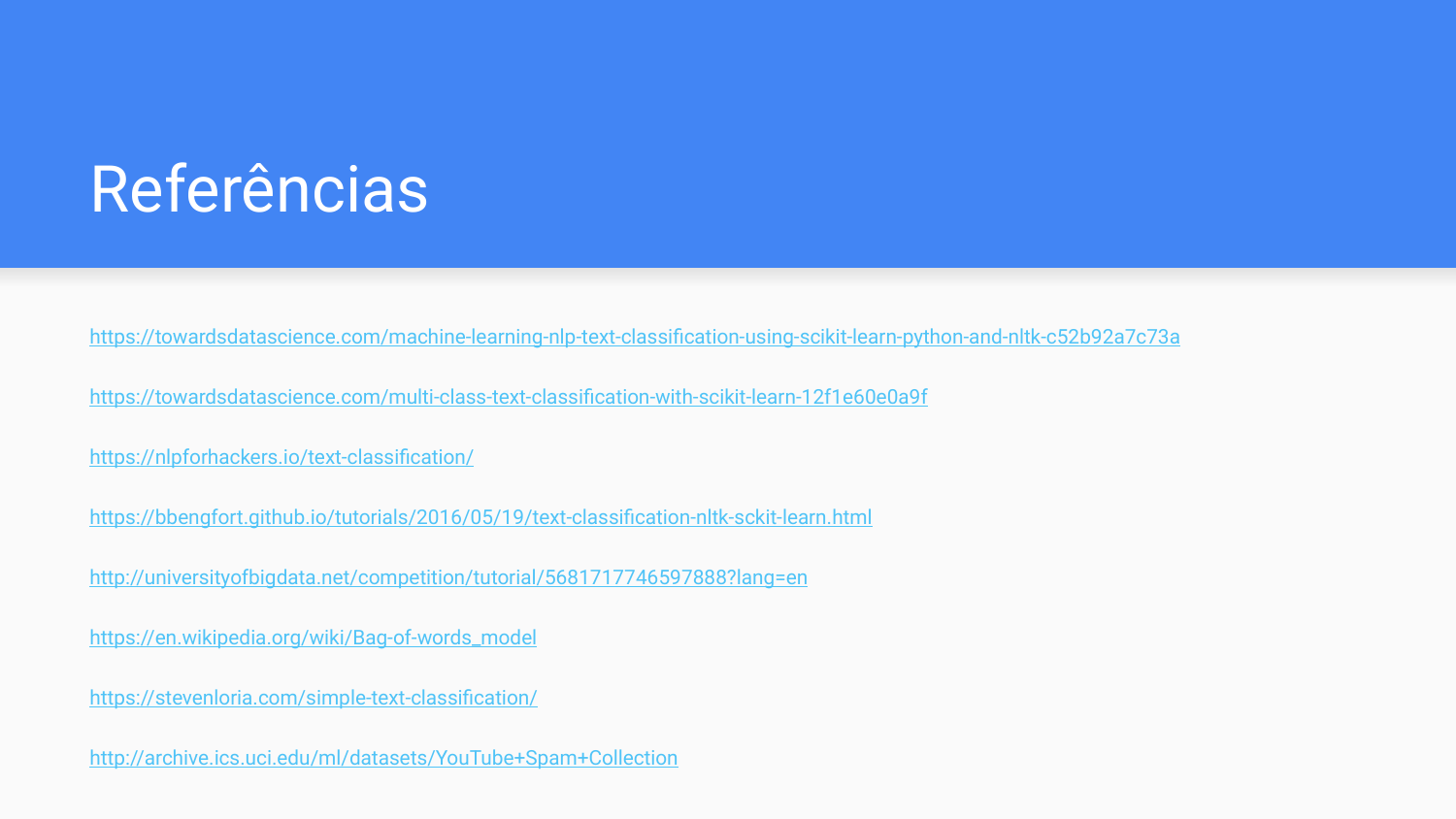

# Referências
https://towardsdatascience.com/machine-learning-nlp-text-classification-using-scikit-learn-python-and-nltk-c52b92a7c73a
https://towardsdatascience.com/multi-class-text-classification-with-scikit-learn-12f1e60e0a9f
https://nlpforhackers.io/text-classification/
https://bbengfort.github.io/tutorials/2016/05/19/text-classification-nltk-sckit-learn.html
http://universityofbigdata.net/competition/tutorial/5681717746597888?lang=en
https://en.wikipedia.org/wiki/Bag-of-words_model
https://stevenloria.com/simple-text-classification/
http://archive.ics.uci.edu/ml/datasets/YouTube+Spam+Collection